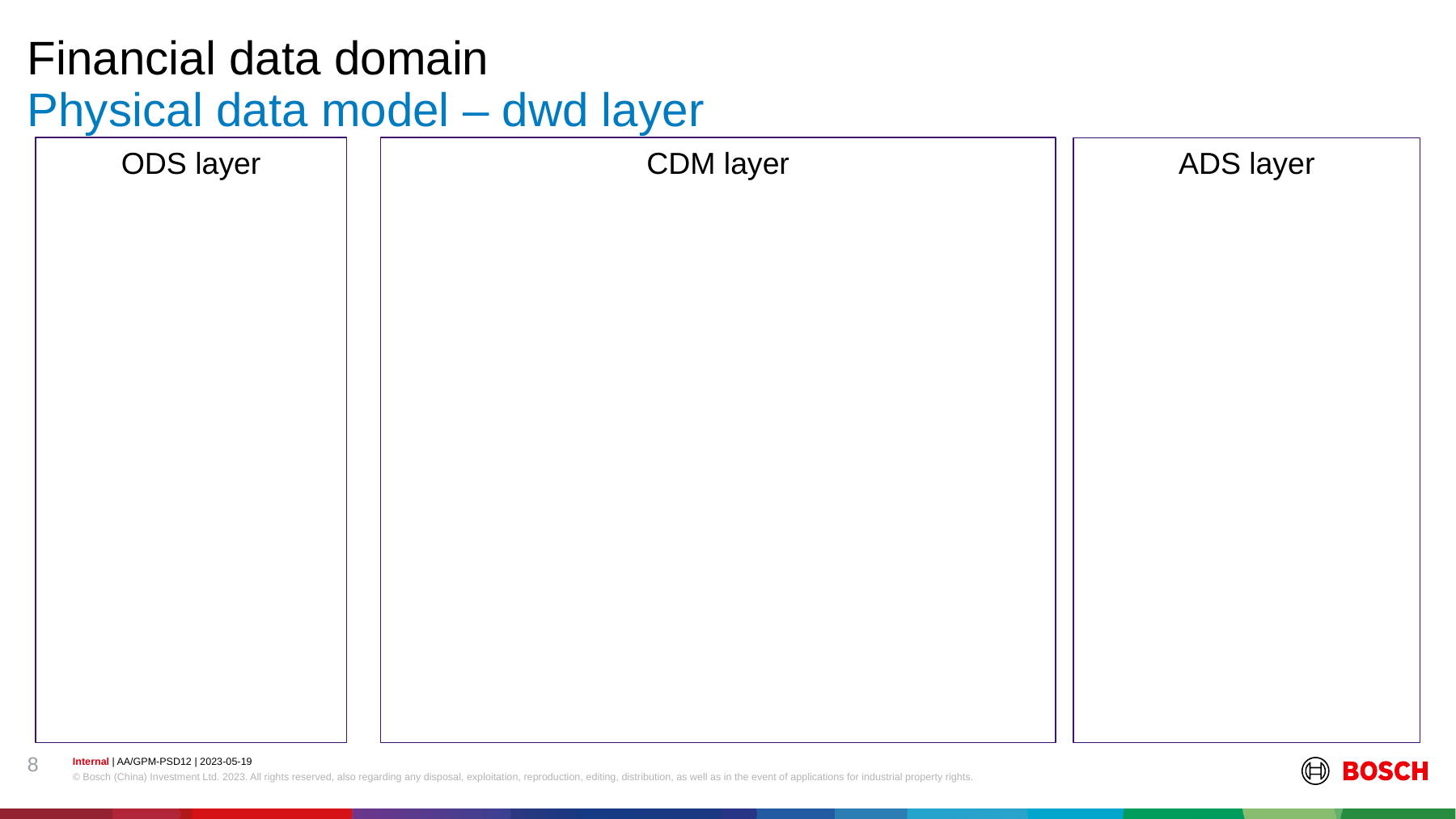

Financial data domain
# Physical data model – dwd layer
CDM layer
ODS layer
ADS layer
8